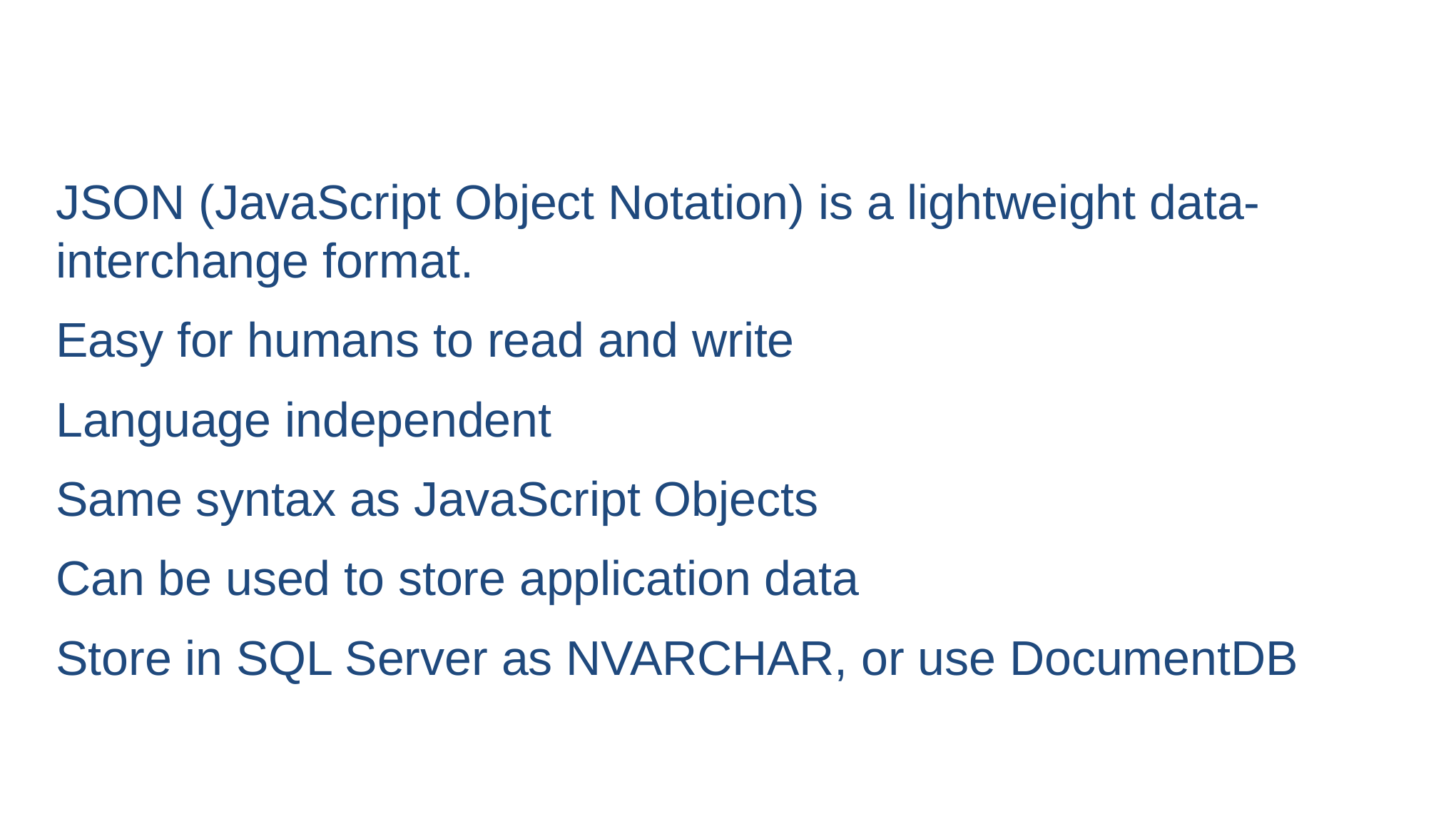

JSON (JavaScript Object Notation) is a lightweight data-interchange format.
Easy for humans to read and write
Language independent
Same syntax as JavaScript Objects
Can be used to store application data
Store in SQL Server as NVARCHAR, or use DocumentDB